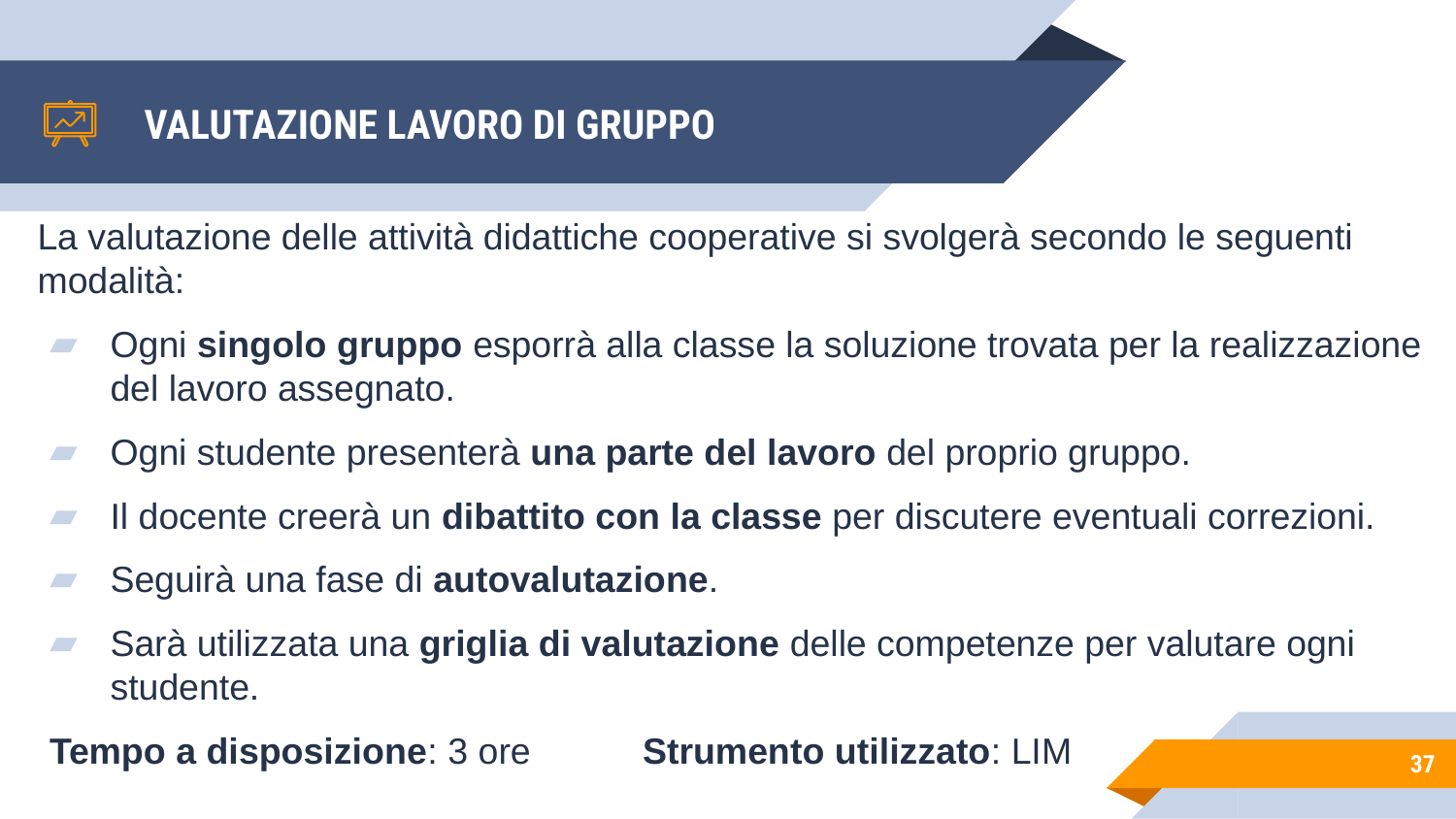

# VALUTAZIONE LAVORO DI GRUPPO

La valutazione delle attività didattiche cooperative si svolgerà secondo le seguenti modalità:
Ogni singolo gruppo esporrà alla classe la soluzione trovata per la realizzazione del lavoro assegnato.
Ogni studente presenterà una parte del lavoro del proprio gruppo.
Il docente creerà un dibattito con la classe per discutere eventuali correzioni.
Seguirà una fase di autovalutazione.
Sarà utilizzata una griglia di valutazione delle competenze per valutare ogni studente.
Tempo a disposizione: 3 ore           Strumento utilizzato: LIM

37